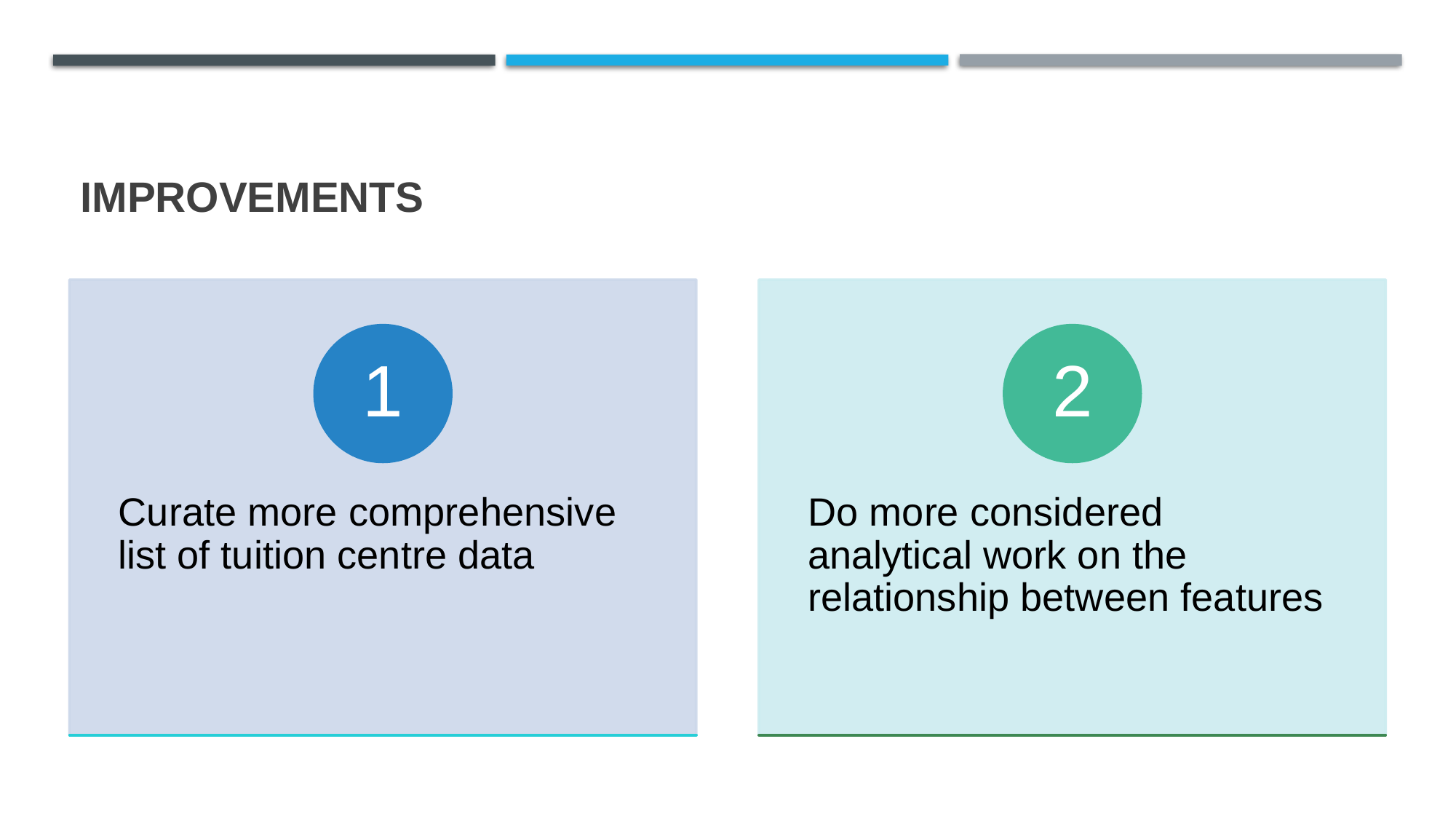

# improvements
Curate more comprehensive list of tuition centre data
1
Do more considered analytical work on the relationship between features
2